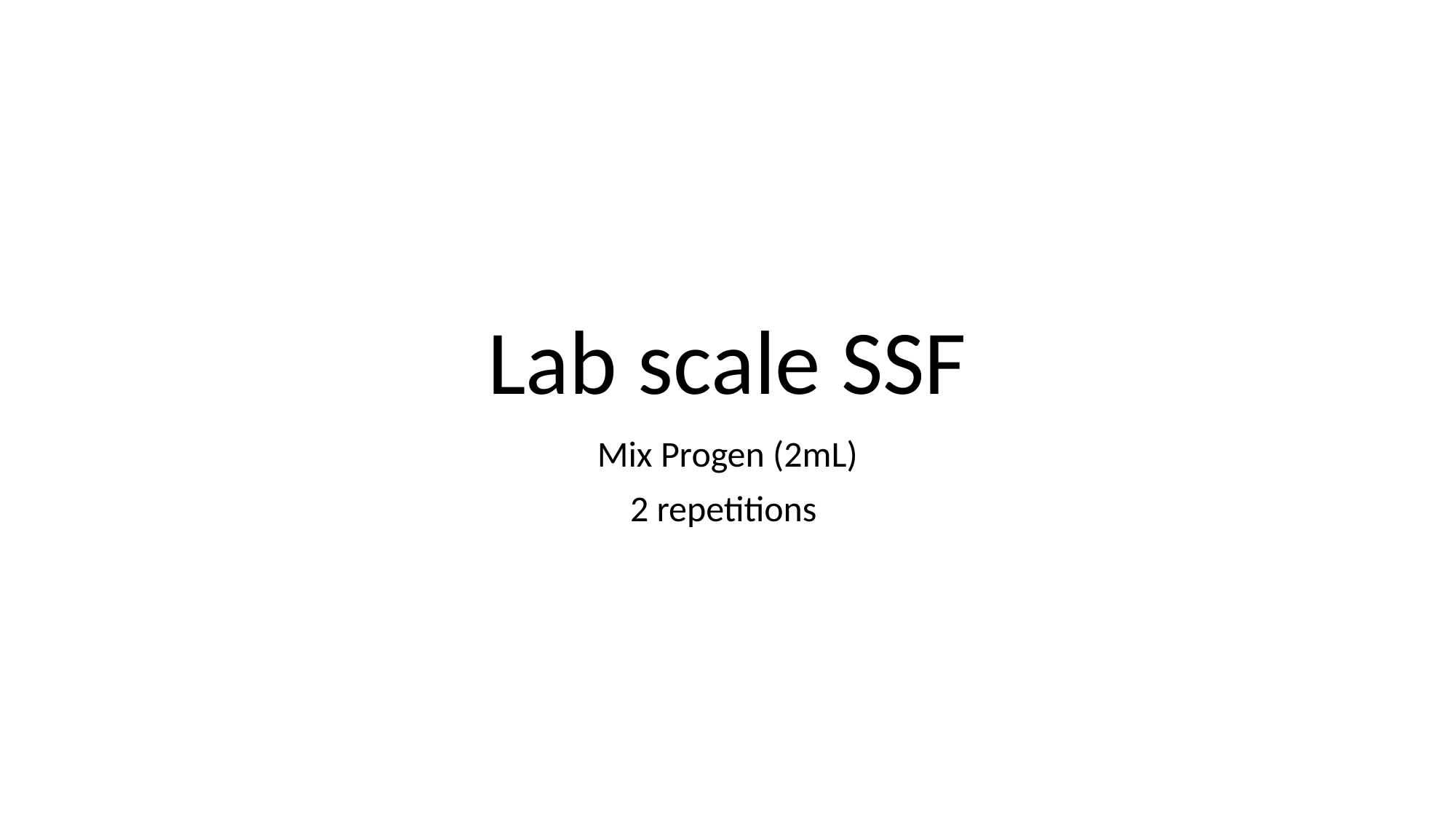

# Lab scale SSF
Mix Progen (2mL)
2 repetitions